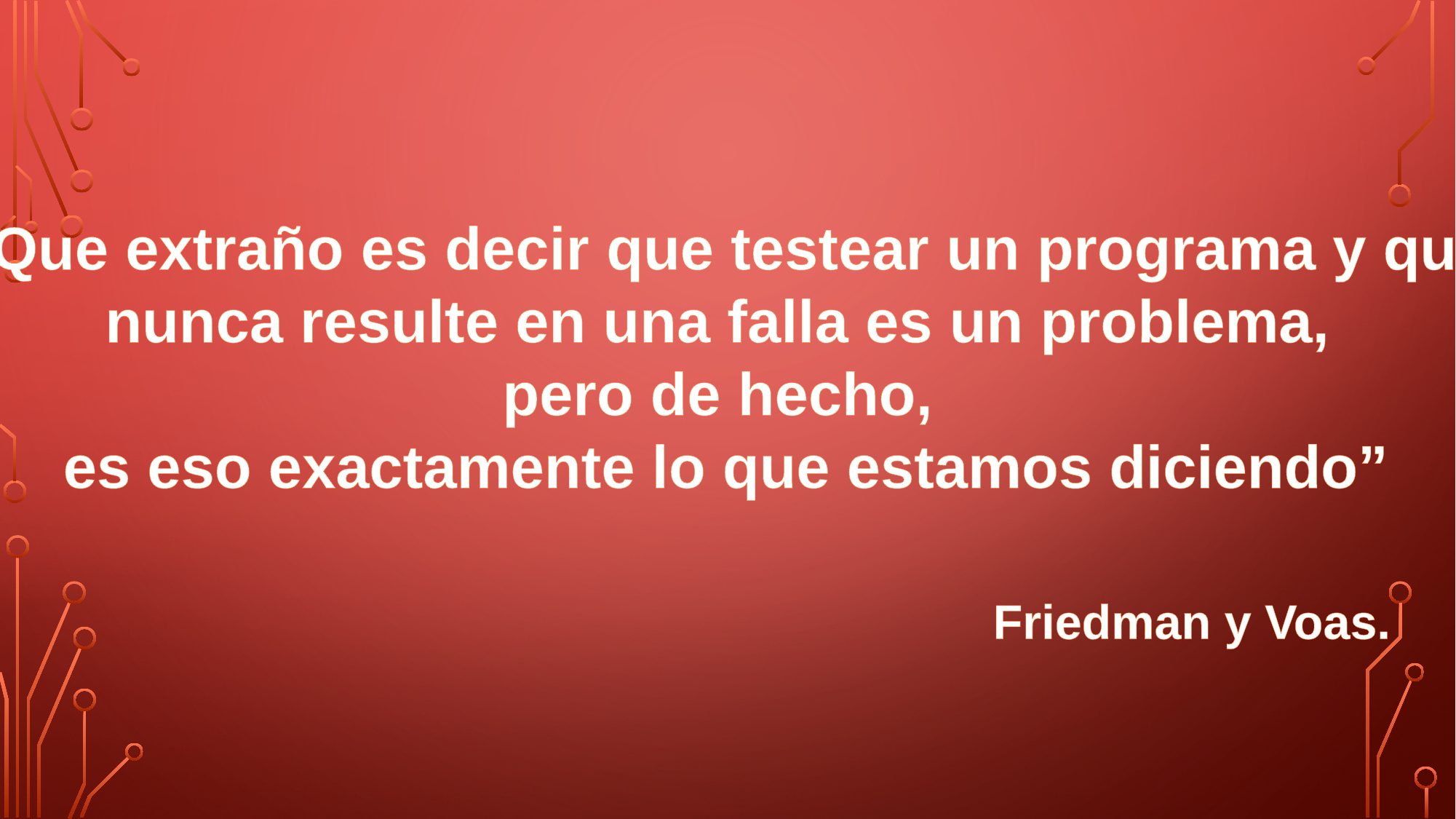

“Que extraño es decir que testear un programa y que
nunca resulte en una falla es un problema,
pero de hecho,
es eso exactamente lo que estamos diciendo”
Friedman y Voas.